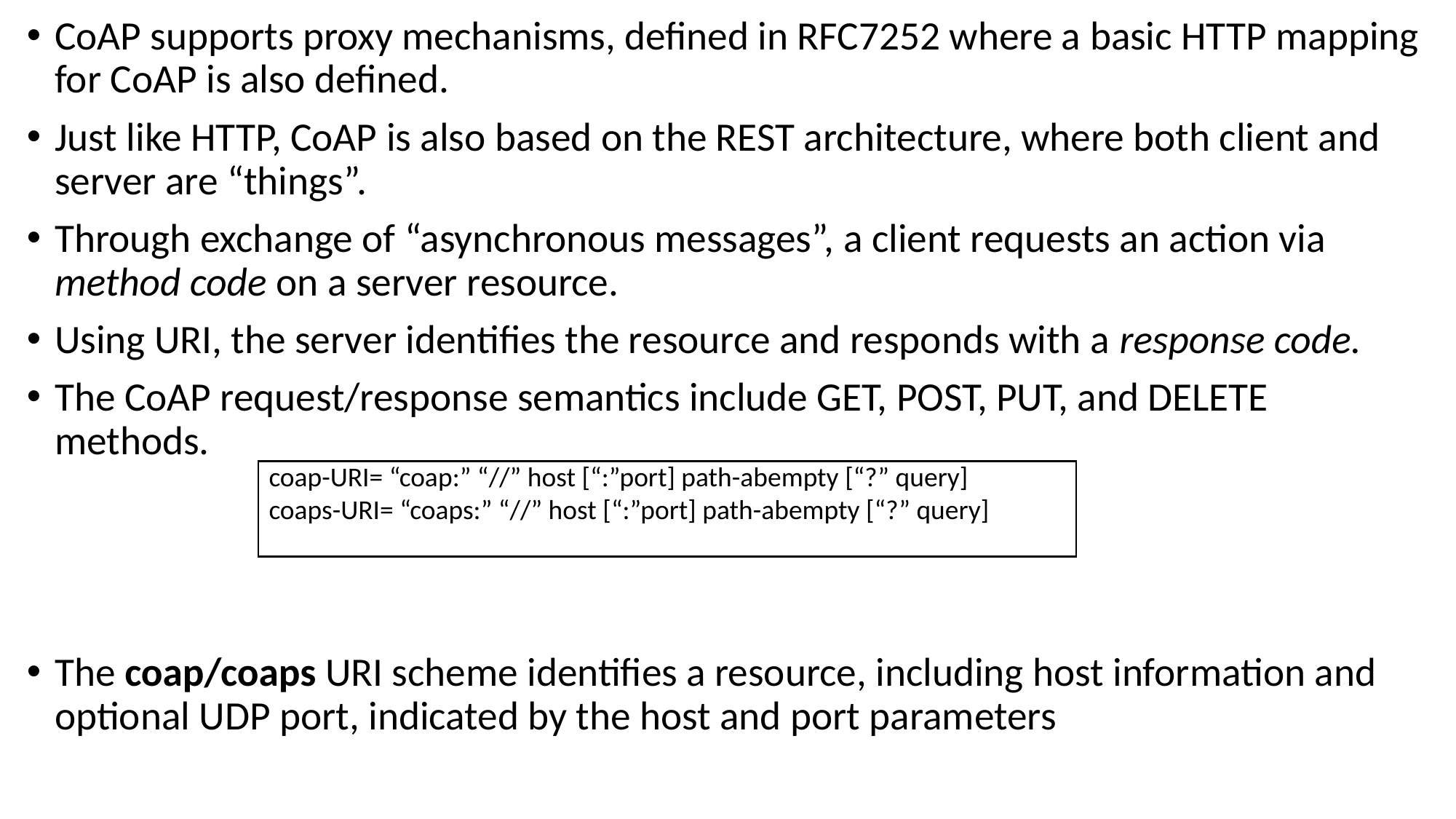

CoAP supports proxy mechanisms, defined in RFC7252 where a basic HTTP mapping for CoAP is also defined.
Just like HTTP, CoAP is also based on the REST architecture, where both client and server are “things”.
Through exchange of “asynchronous messages”, a client requests an action via method code on a server resource.
Using URI, the server identifies the resource and responds with a response code.
The CoAP request/response semantics include GET, POST, PUT, and DELETE methods.

The coap/coaps URI scheme identifies a resource, including host information and optional UDP port, indicated by the host and port parameters

coap-URI= “coap:” “//” host [“:”port] path-abempty [“?” query]
coaps-URI= “coaps:” “//” host [“:”port] path-abempty [“?” query]